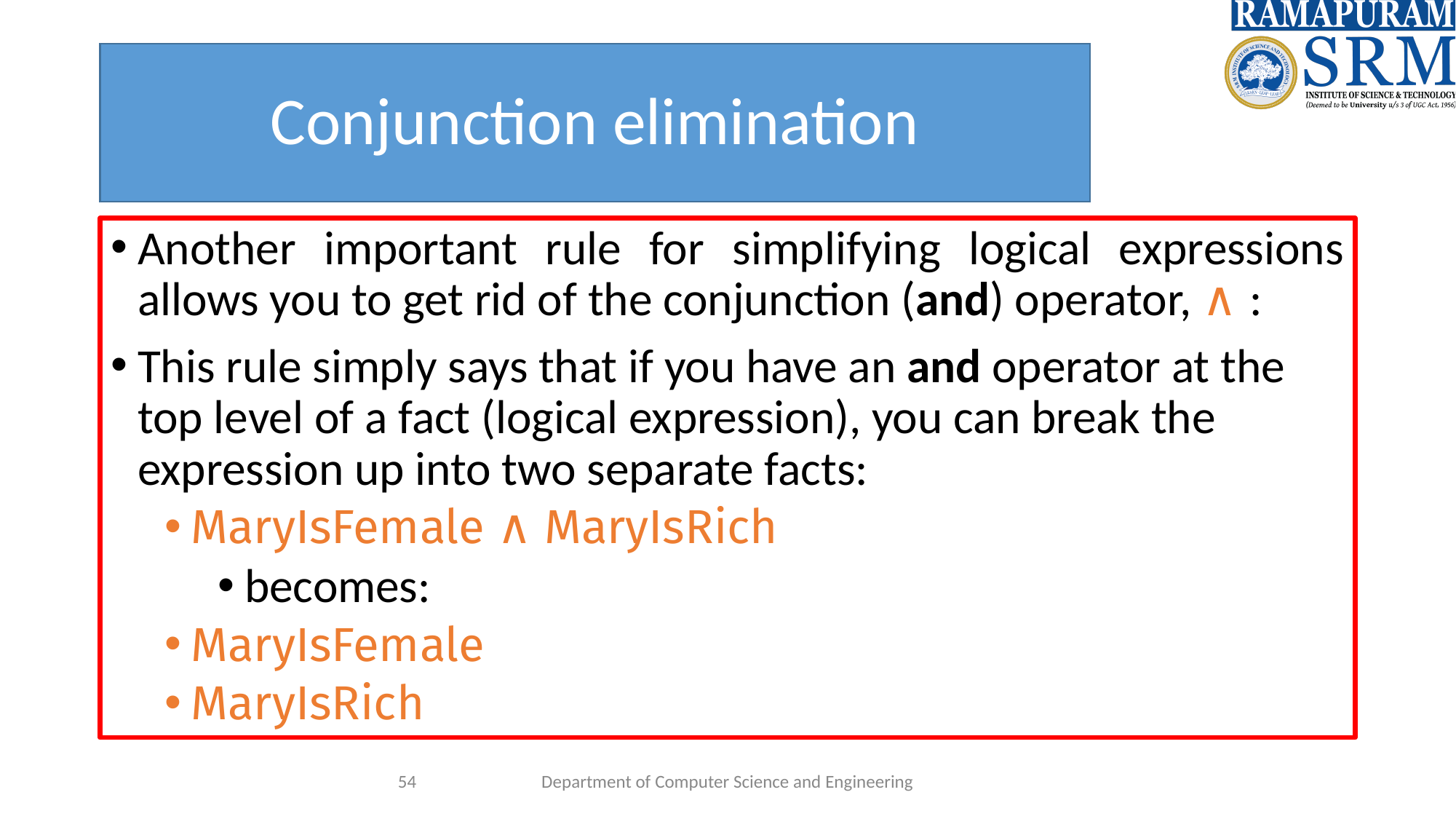

# Conjunction elimination
Another important rule for simplifying logical expressions allows you to get rid of the conjunction (and) operator, ∧ :
This rule simply says that if you have an and operator at the top level of a fact (logical expression), you can break the expression up into two separate facts:
MaryIsFemale ∧ MaryIsRich
becomes:
MaryIsFemale
MaryIsRich

54
Department of Computer Science and Engineering